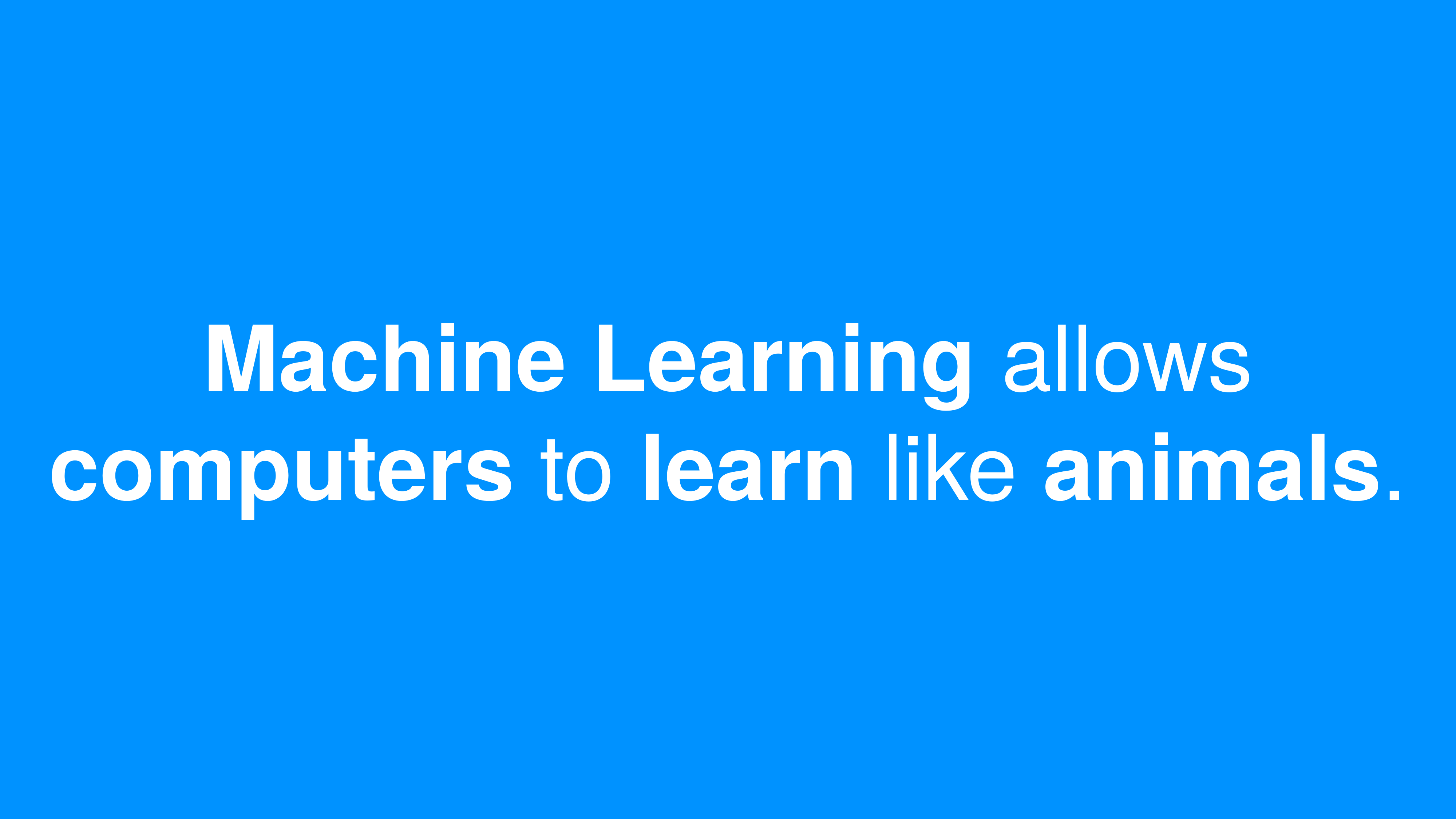

Machine Learning allows
computers to learn like animals.